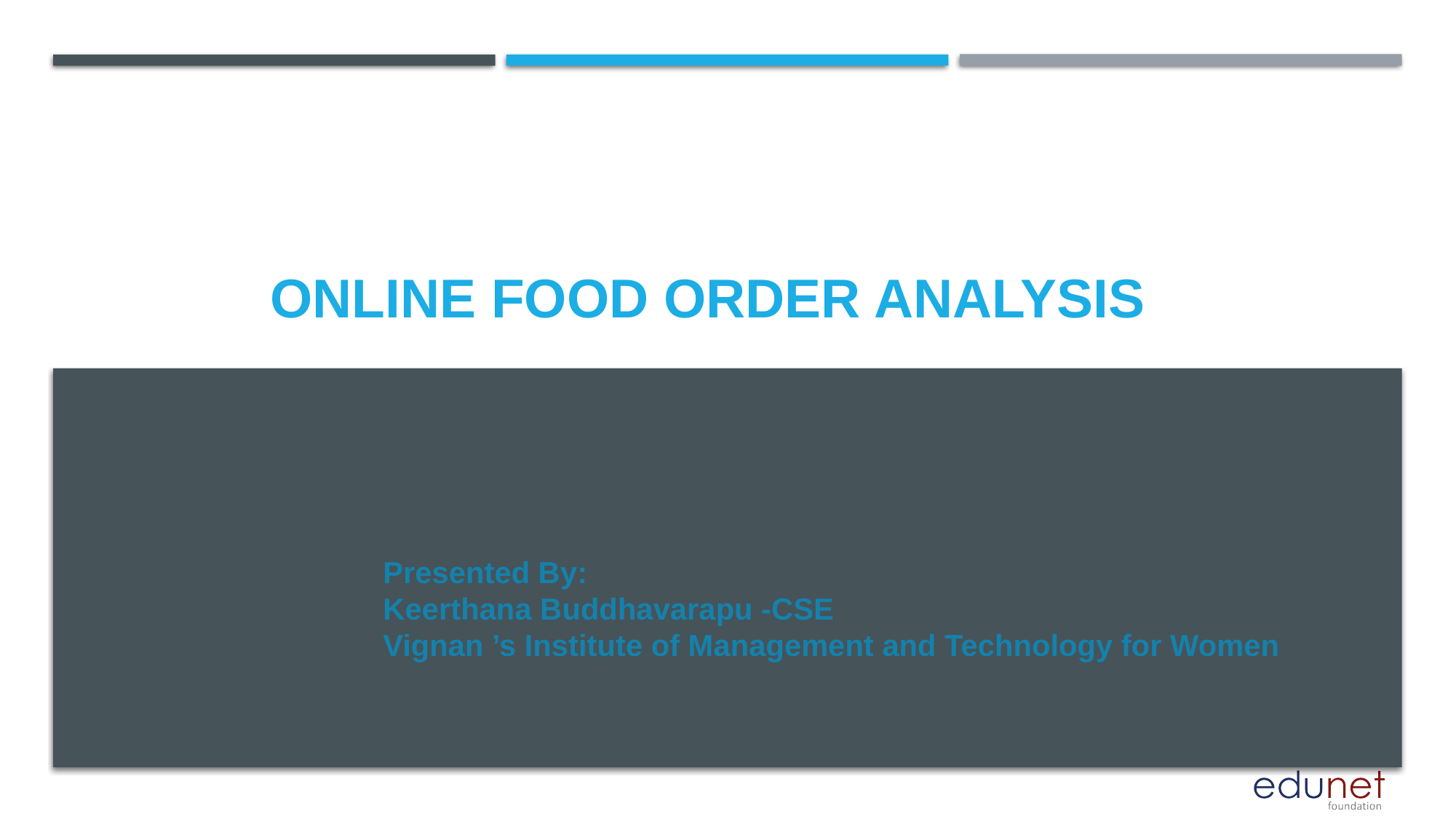

# ONLINE FOOD Order Analysis
Presented By:
Keerthana Buddhavarapu -CSE
Vignan ’s Institute of Management and Technology for Women